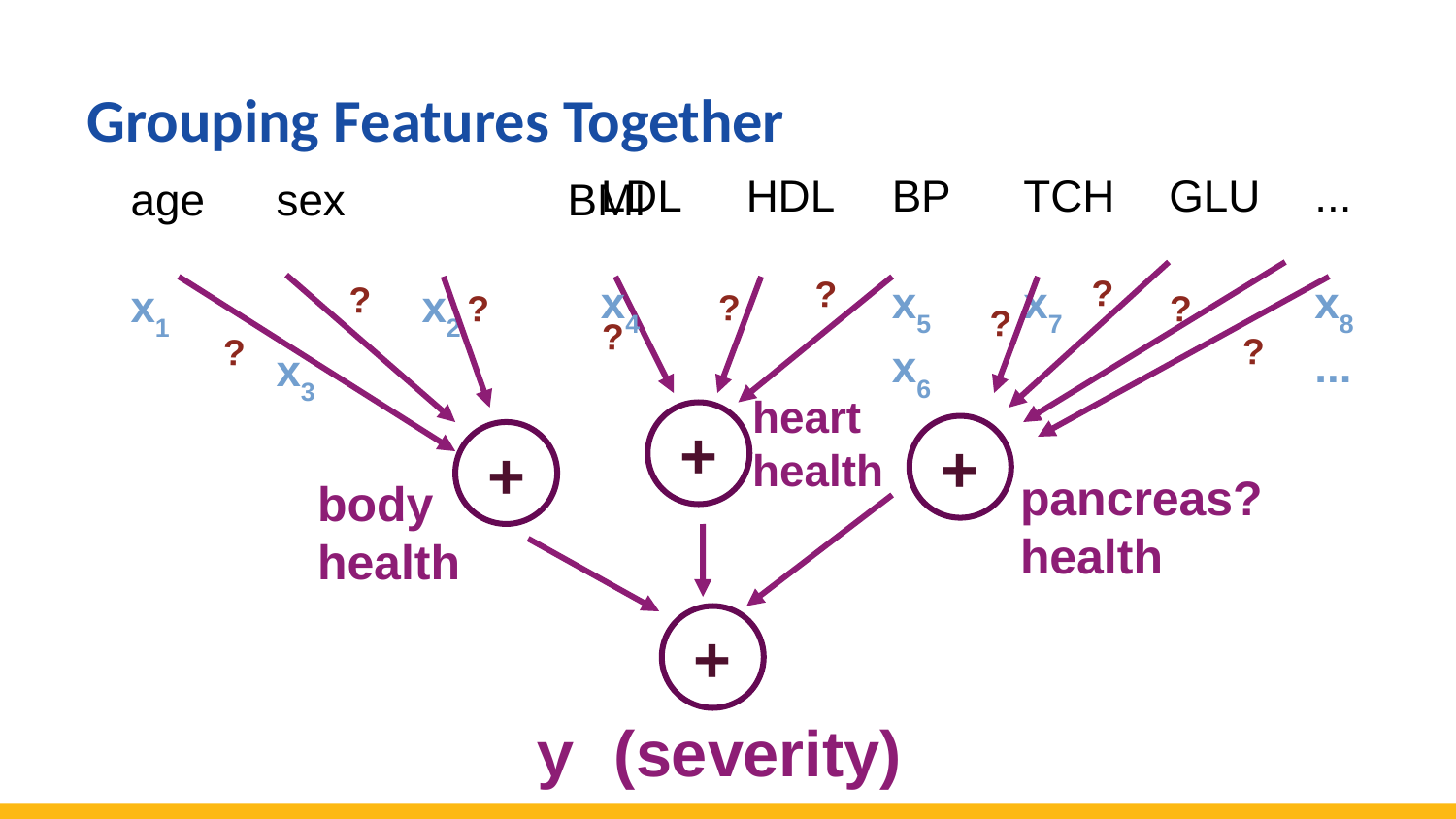

Grouping Features Together
TCH	GLU	...
x7		x8		...
LDL	HDL	BP
x4		x5		x6
age	sex		BMI
x1		x2	 	x3

?
?
?

?
?
?
?
?
?
?
heart
health
+
+
+
pancreas?
health
body
health

+
y (severity)